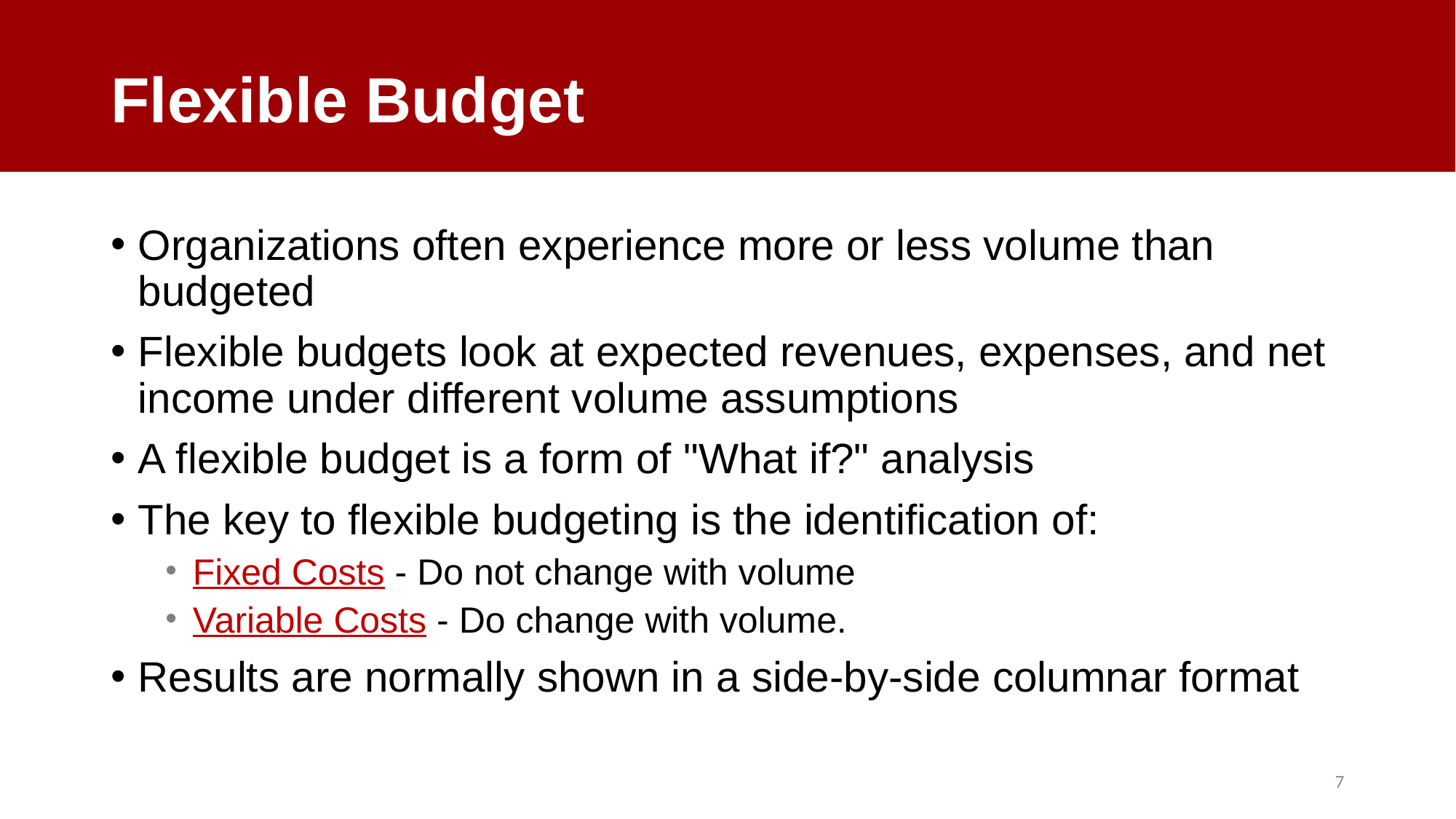

# Flexible Budget
Organizations often experience more or less volume than budgeted
Flexible budgets look at expected revenues, expenses, and net income under different volume assumptions
A flexible budget is a form of "What if?" analysis
The key to flexible budgeting is the identification of:
Fixed Costs - Do not change with volume
Variable Costs - Do change with volume.
Results are normally shown in a side-by-side columnar format
7